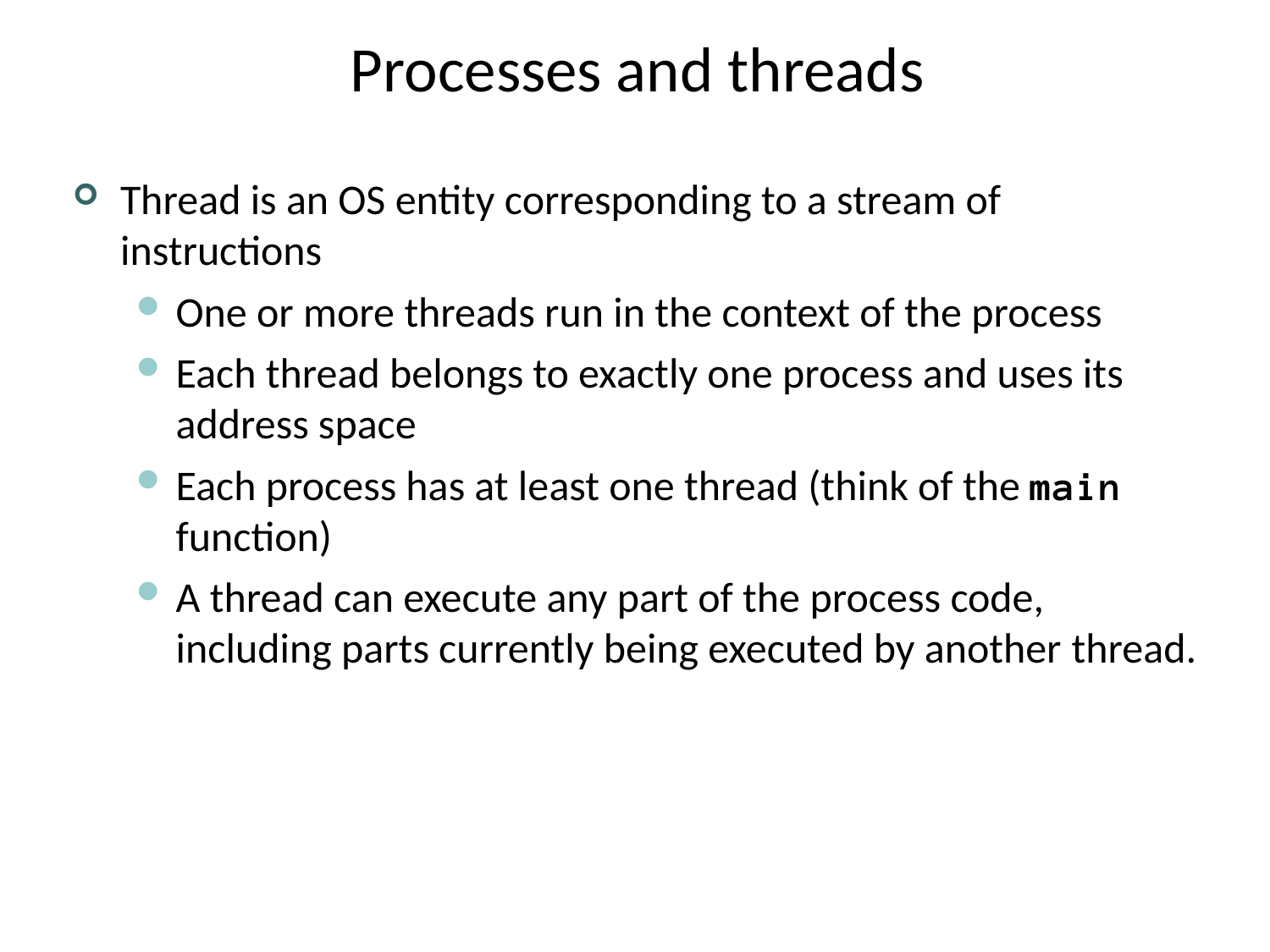

# Processes and threads
Thread is an OS entity corresponding to a stream of instructions
One or more threads run in the context of the process
Each thread belongs to exactly one process and uses its address space
Each process has at least one thread (think of the main function)
A thread can execute any part of the process code, including parts currently being executed by another thread.